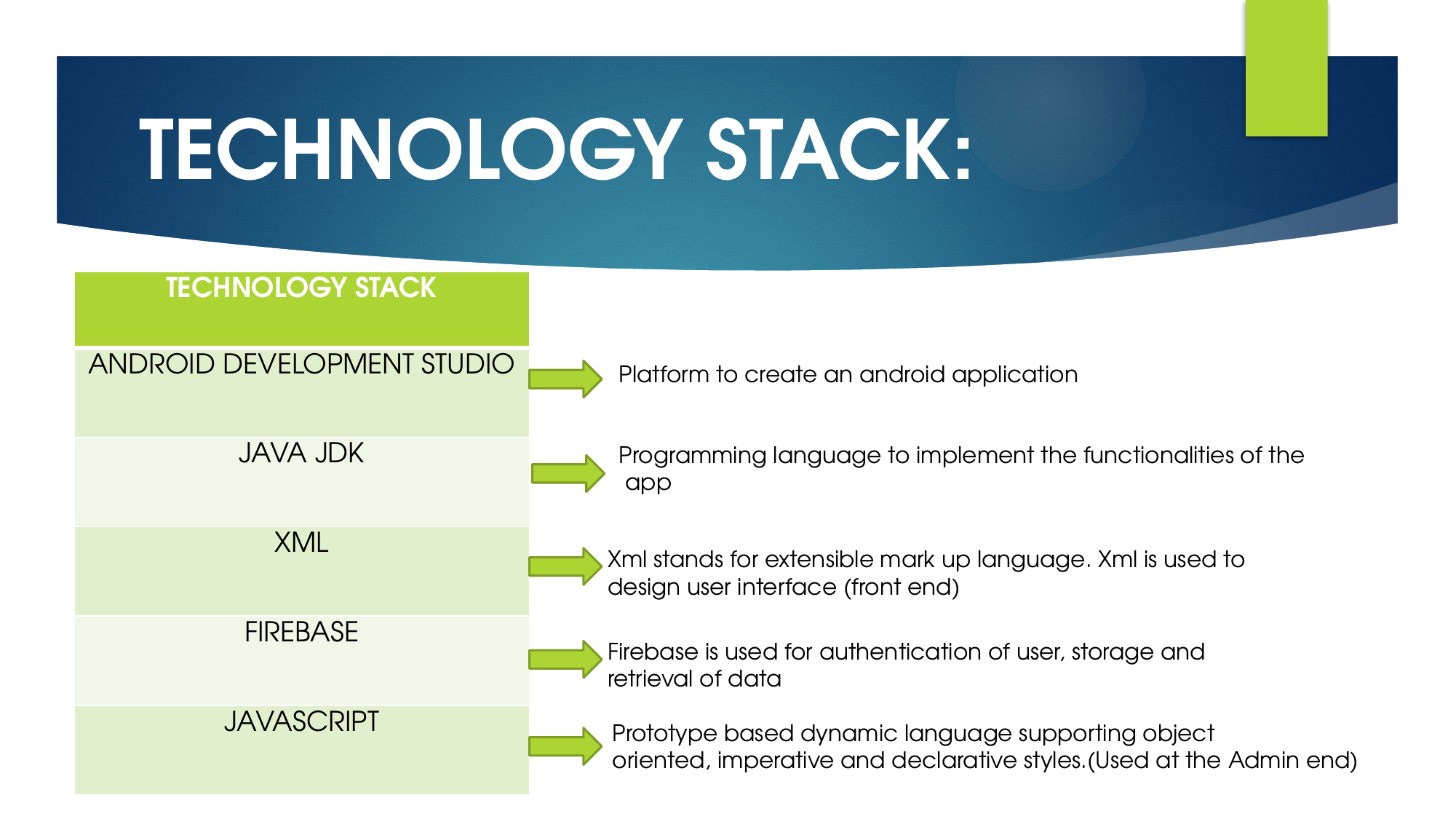

# TECHNOLOGY STACK:
| TECHNOLOGY STACK |
| --- |
| ANDROID DEVELOPMENT STUDIO |
| JAVA JDK |
| XML |
| FIREBASE |
| JAVASCRIPT |
Platform to create an android application

Programming language to implement the functionalities of the
 app

Xml stands for extensible mark up language. Xml is used to design user interface (front end)

Firebase is used for authentication of user, storage and
retrieval of data

Prototype based dynamic language supporting object
oriented, imperative and declarative styles.(Used at the Admin end)